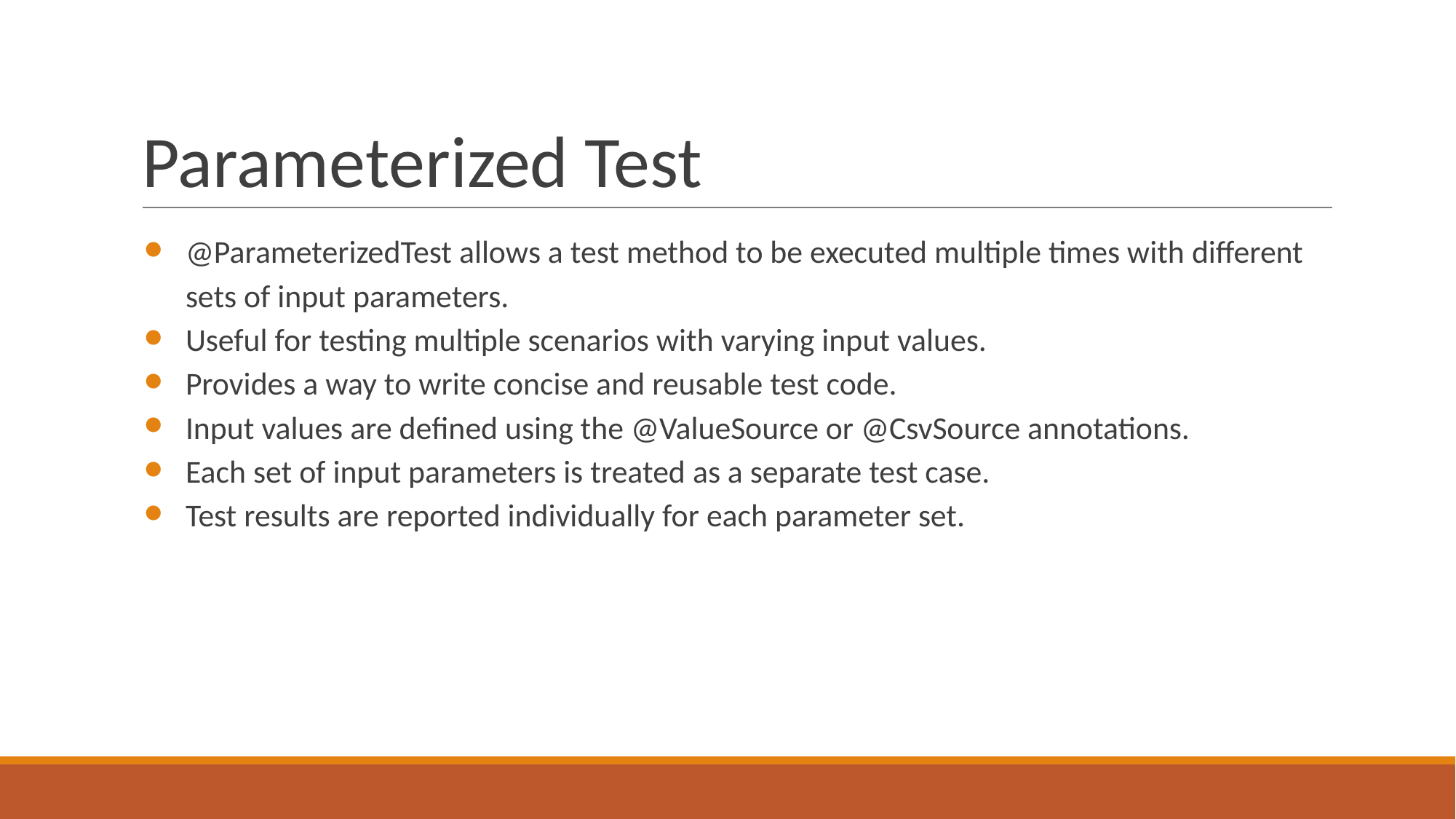

# Parameterized Test
@ParameterizedTest allows a test method to be executed multiple times with different sets of input parameters.
Useful for testing multiple scenarios with varying input values.
Provides a way to write concise and reusable test code.
Input values are defined using the @ValueSource or @CsvSource annotations.
Each set of input parameters is treated as a separate test case.
Test results are reported individually for each parameter set.